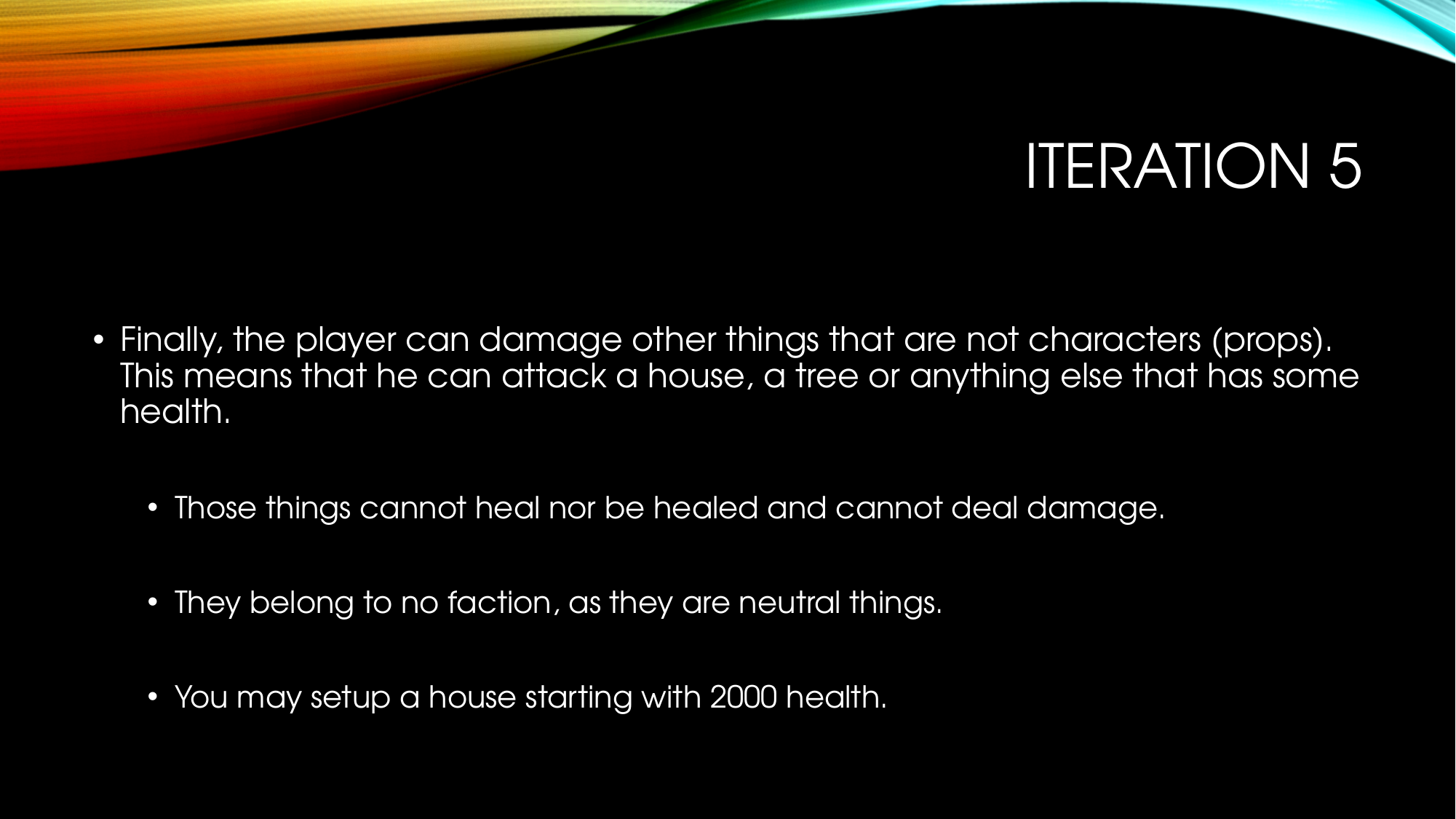

# Iteration 5

Finally, the player can damage other things that are not characters (props). This means that he can attack a house, a tree or anything else that has some health.

Those things cannot heal nor be healed and cannot deal damage.

They belong to no faction, as they are neutral things.

You may setup a house starting with 2000 health.